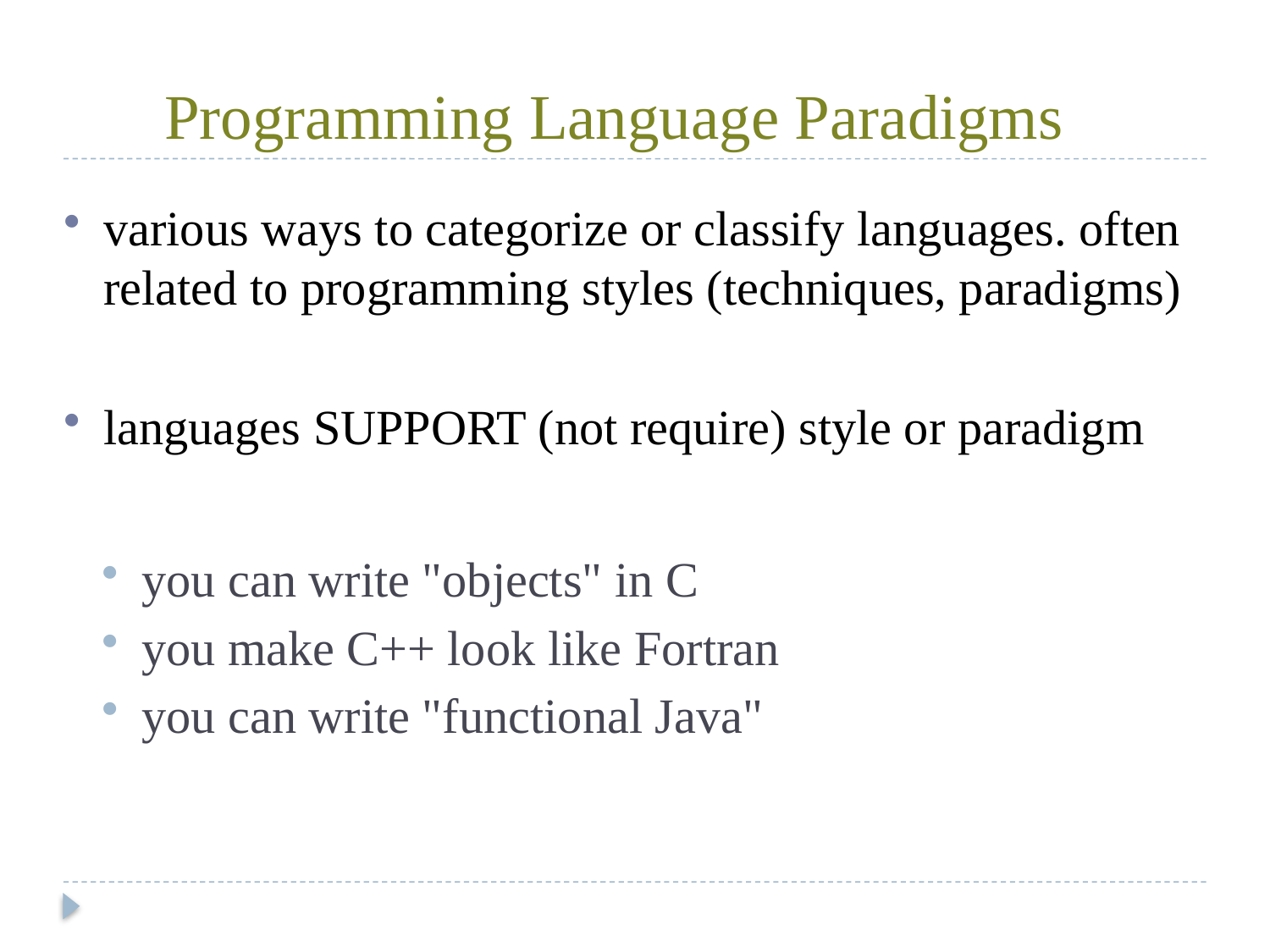

# Programming Language Paradigms
various ways to categorize or classify languages. often related to programming styles (techniques, paradigms)

languages SUPPORT (not require) style or paradigm

you can write "objects" in C
you make C++ look like Fortran
you can write "functional Java"